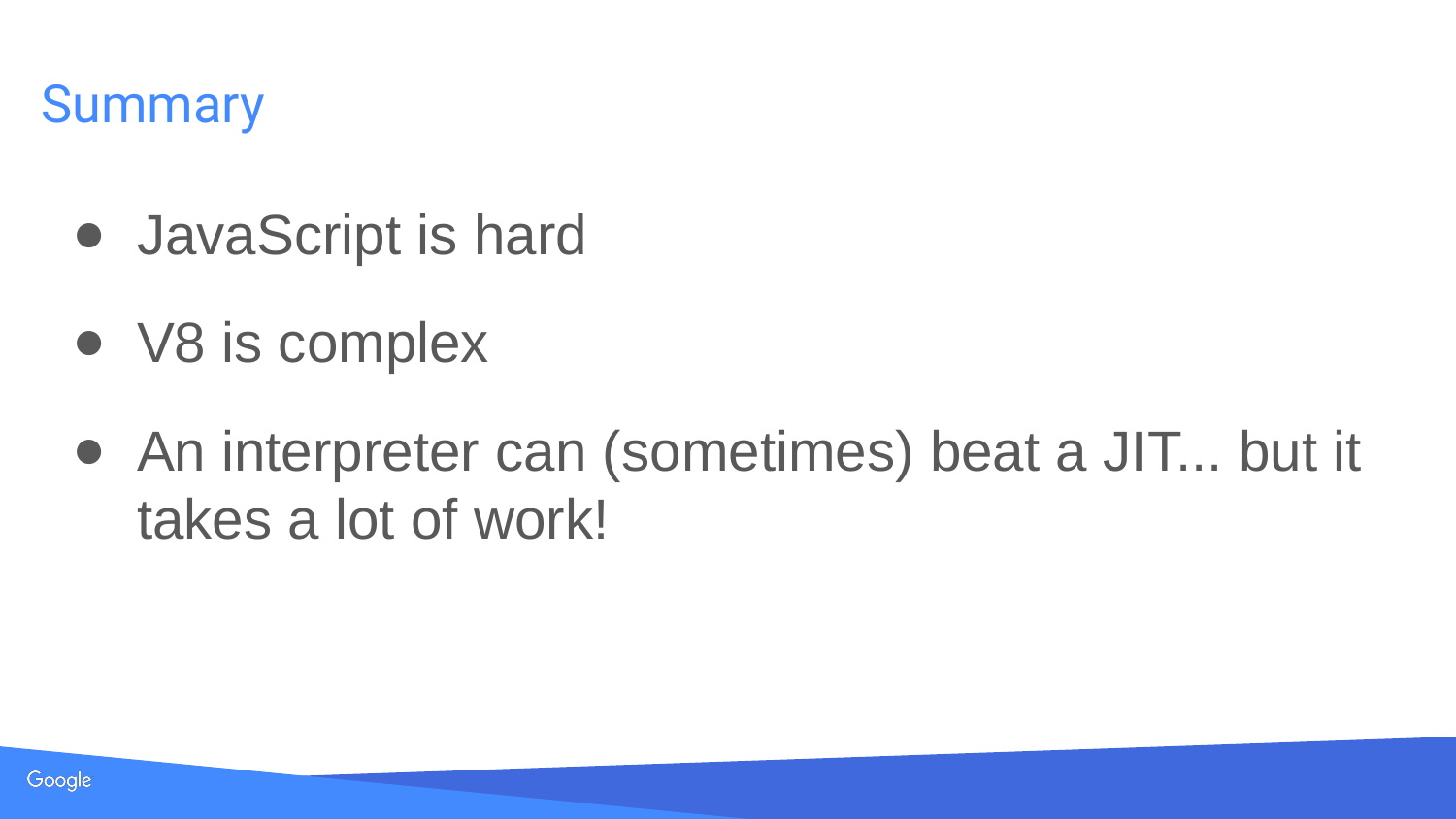

# Summary
JavaScript is hard
V8 is complex
An interpreter can (sometimes) beat a JIT... but it takes a lot of work!